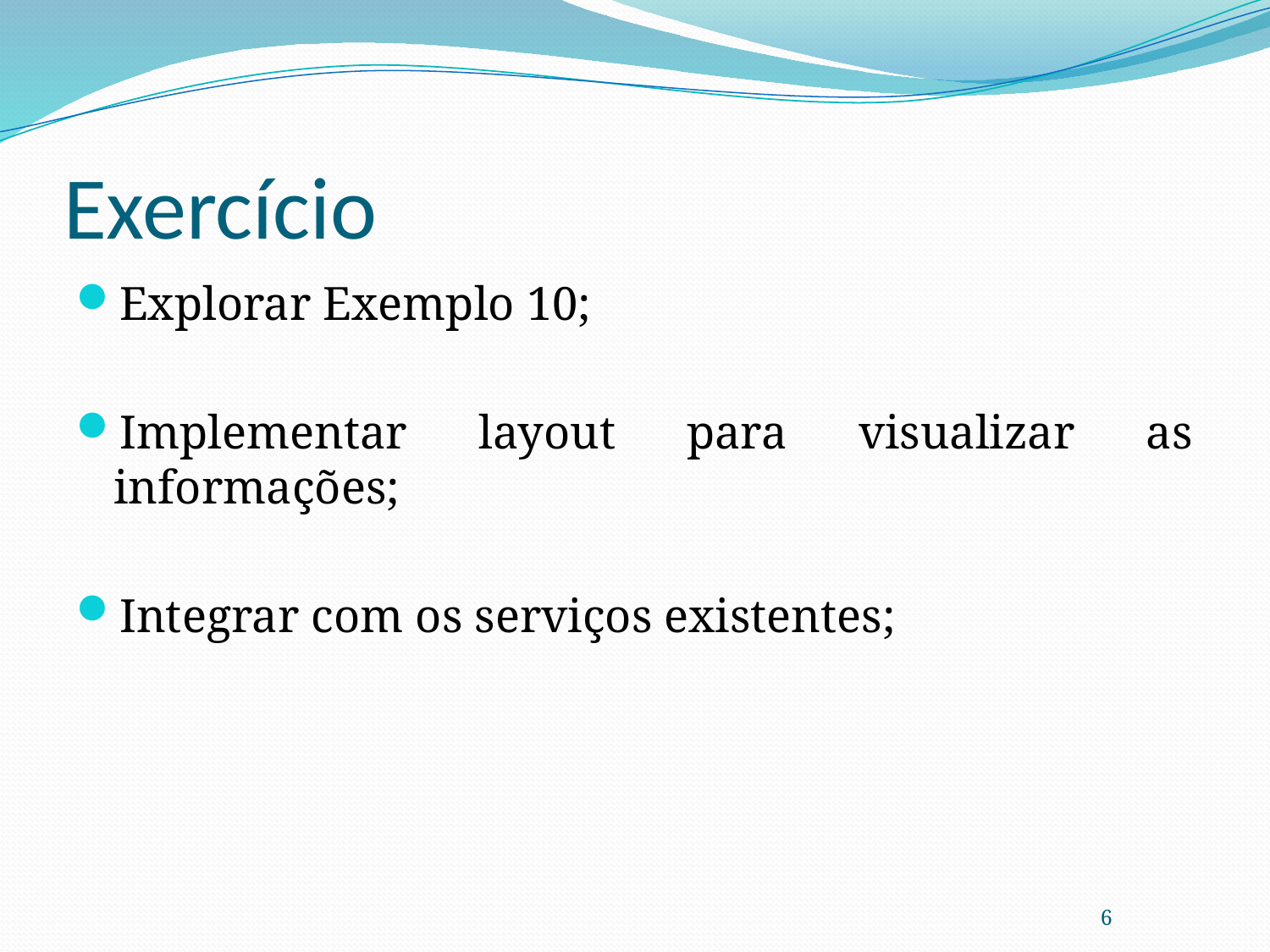

# Exercício
Explorar Exemplo 10;

Implementar layout para visualizar as informações;

Integrar com os serviços existentes;
6